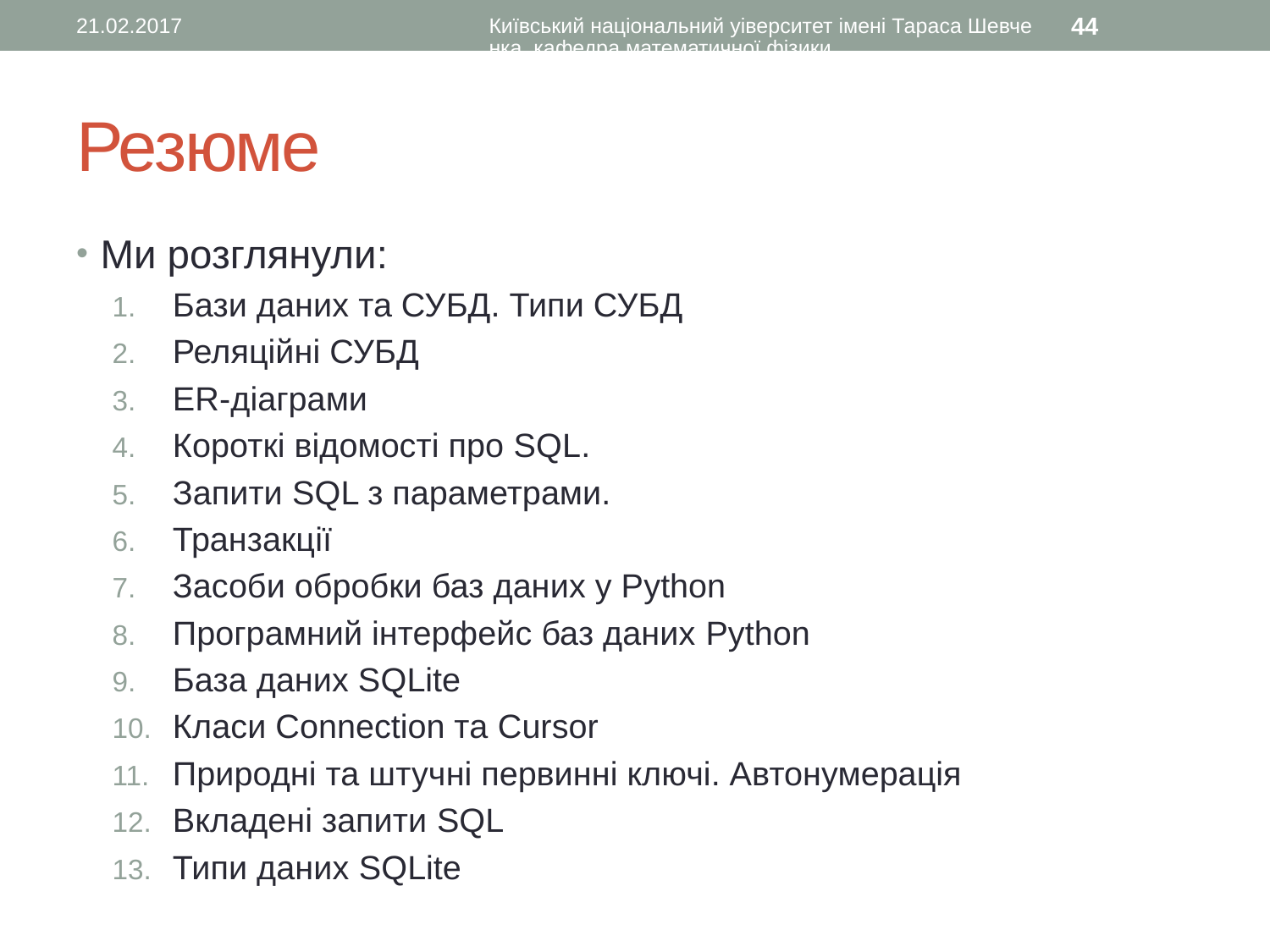

21.02.2017
Київський національний уіверситет імені Тараса Шевченка, кафедра математичної фізики
44
# Резюме
Ми розглянули:
Бази даних та СУБД. Типи СУБД
Реляційні СУБД
ER-діаграми
Короткі відомості про SQL.
Запити SQL з параметрами.
Транзакції
Засоби обробки баз даних у Python
Програмний інтерфейс баз даних Python
База даних SQLite
Класи Connection та Cursor
Природні та штучні первинні ключі. Автонумерація
Вкладені запити SQL
Типи даних SQLite